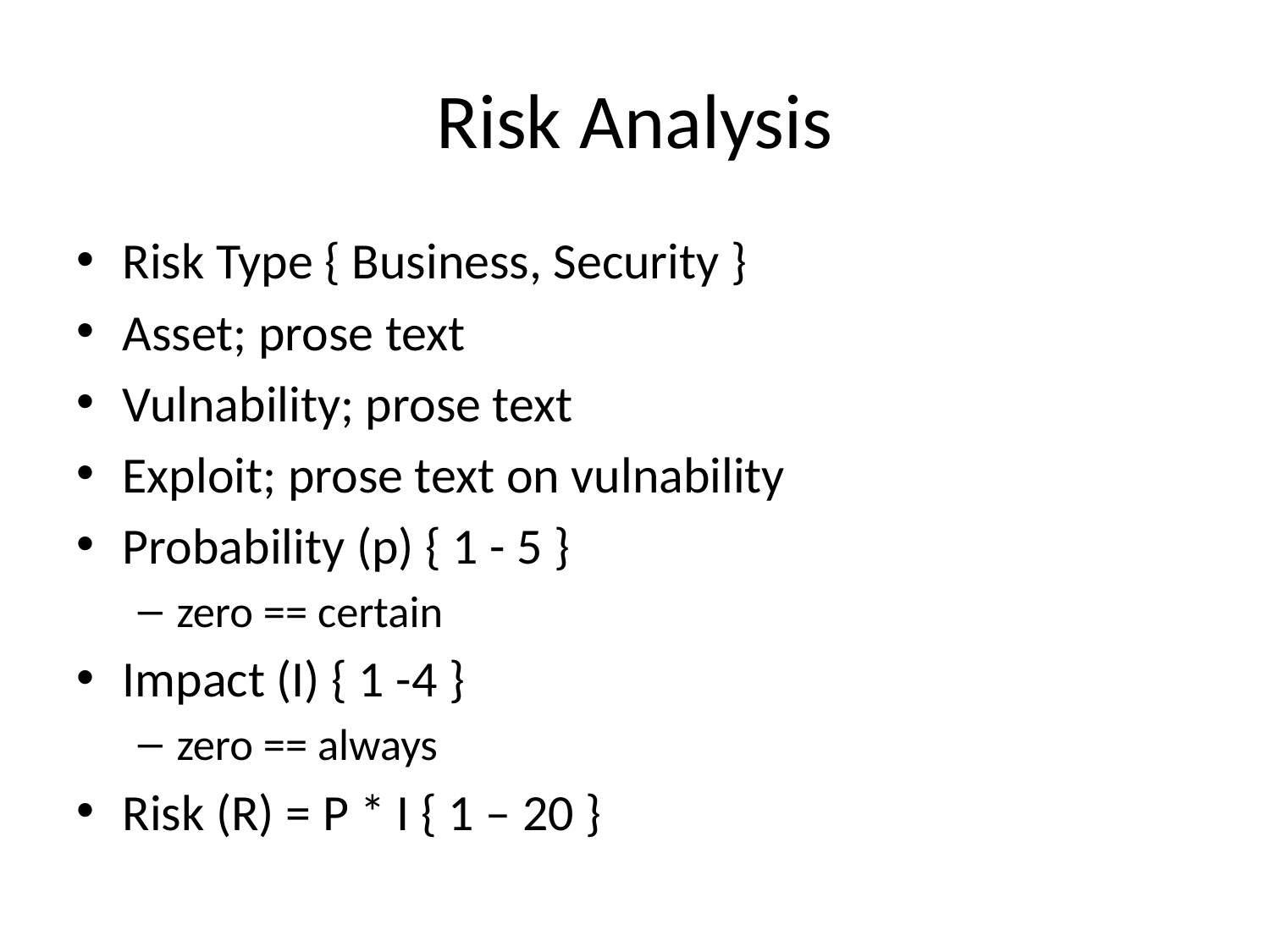

# Risk Analysis
Risk Type { Business, Security }
Asset; prose text
Vulnability; prose text
Exploit; prose text on vulnability
Probability (p) { 1 - 5 }
zero == certain
Impact (I) { 1 -4 }
zero == always
Risk (R) = P * I { 1 – 20 }